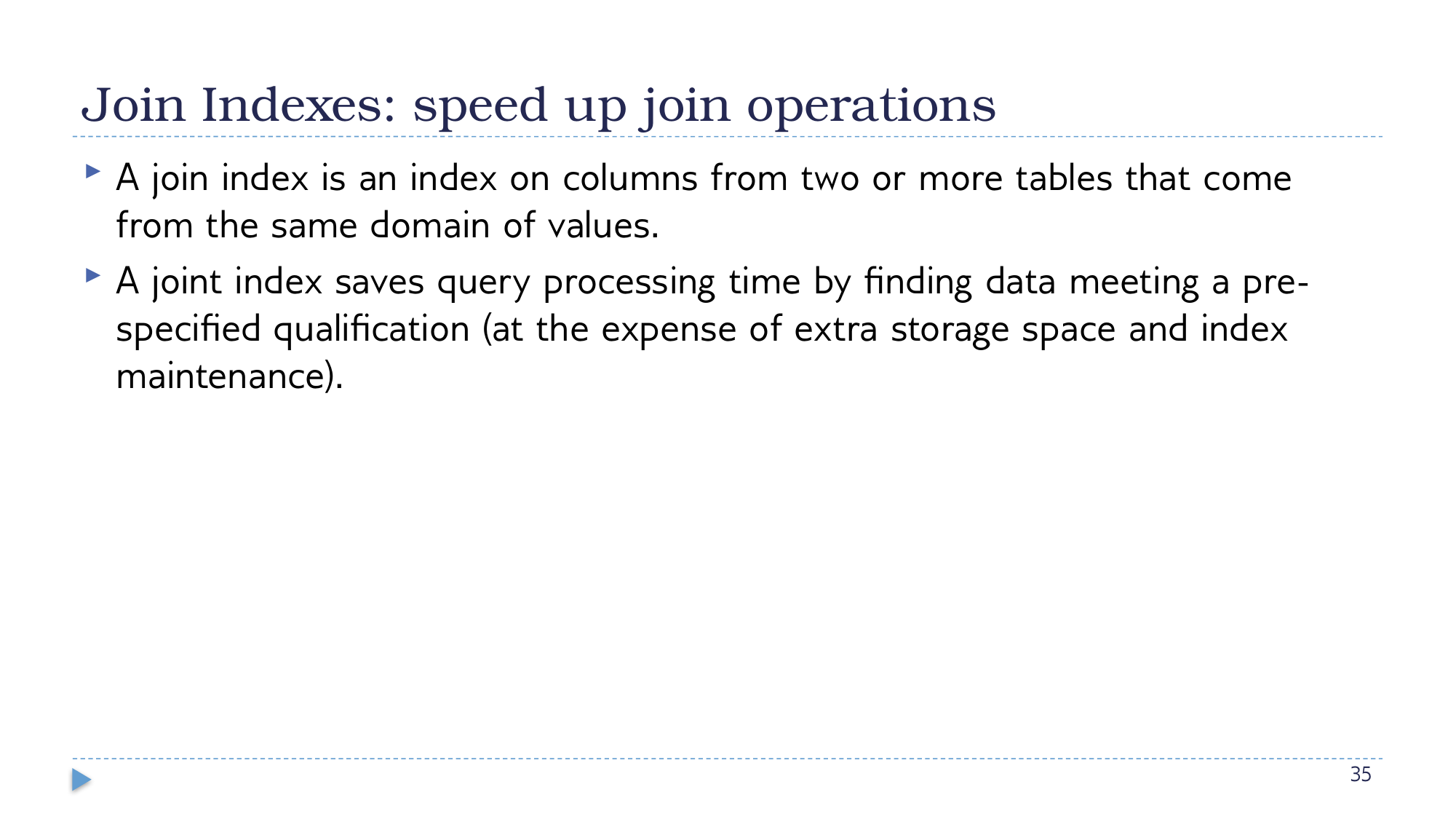

# Join Indexes: speed up join operations
A join index is an index on columns from two or more tables that come from the same domain of values.
A joint index saves query processing time by finding data meeting a pre-specified qualification (at the expense of extra storage space and index maintenance).
35